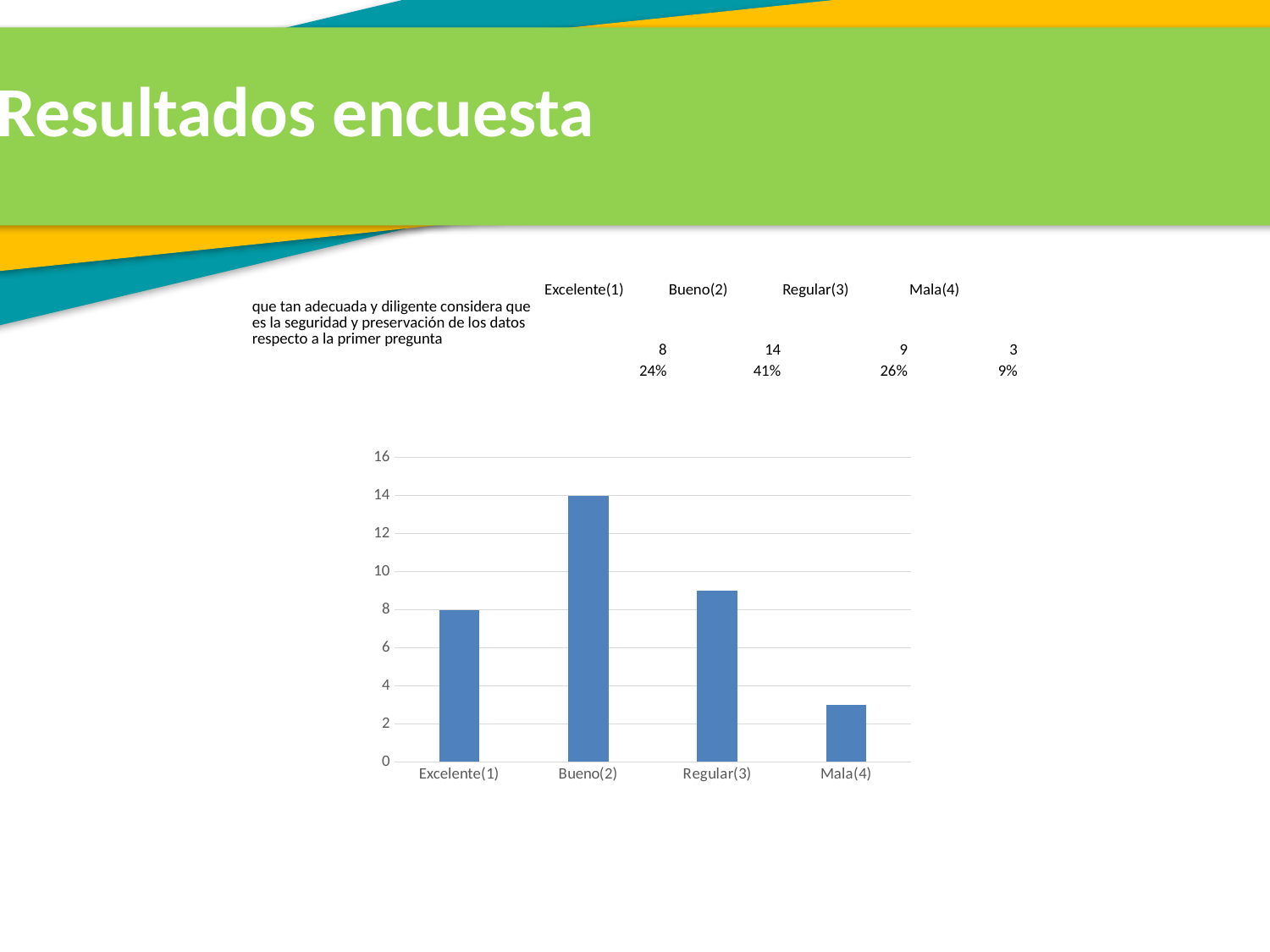

Resultados encuesta
|  | Excelente(1) | Bueno(2) | Regular(3) | Mala(4) |
| --- | --- | --- | --- | --- |
| que tan adecuada y diligente considera que es la seguridad y preservación de los datos respecto a la primer pregunta | 8 | 14 | 9 | 3 |
|  | 24% | 41% | 26% | 9% |

### Chart

| Category |  |
|---|---|
| Excelente(1) | 8.0 |
| Bueno(2) | 14.0 |
| Regular(3) | 9.0 |
| Mala(4) | 3.0 |